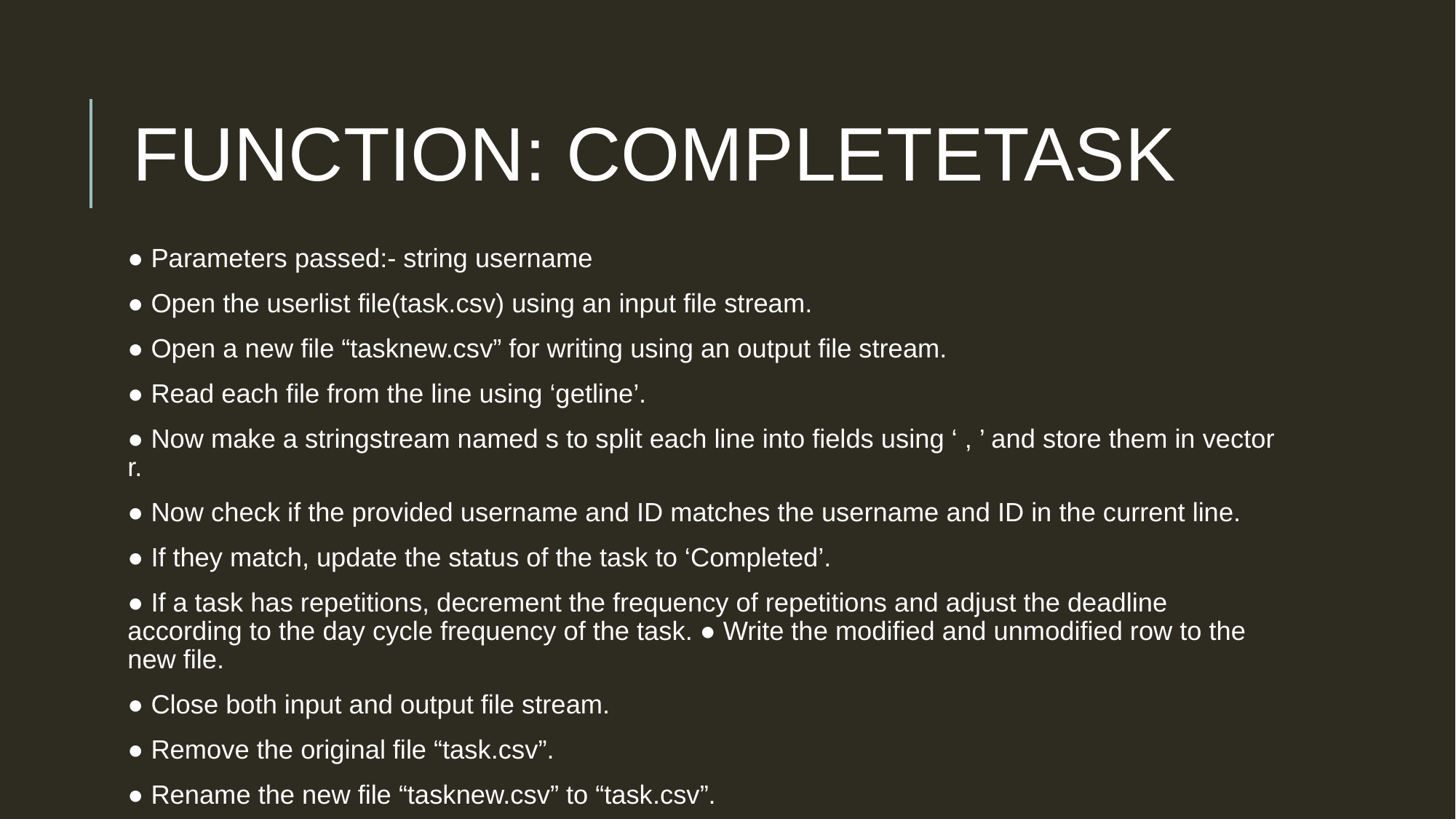

# FUNCTION: COMPLETETASK
● Parameters passed:- string username
● Open the userlist file(task.csv) using an input file stream.
● Open a new file “tasknew.csv” for writing using an output file stream.
● Read each file from the line using ‘getline’.
● Now make a stringstream named s to split each line into fields using ‘ , ’ and store them in vector r.
● Now check if the provided username and ID matches the username and ID in the current line.
● If they match, update the status of the task to ‘Completed’.
● If a task has repetitions, decrement the frequency of repetitions and adjust the deadline according to the day cycle frequency of the task. ● Write the modified and unmodified row to the new file.
● Close both input and output file stream.
● Remove the original file “task.csv”.
● Rename the new file “tasknew.csv” to “task.csv”.